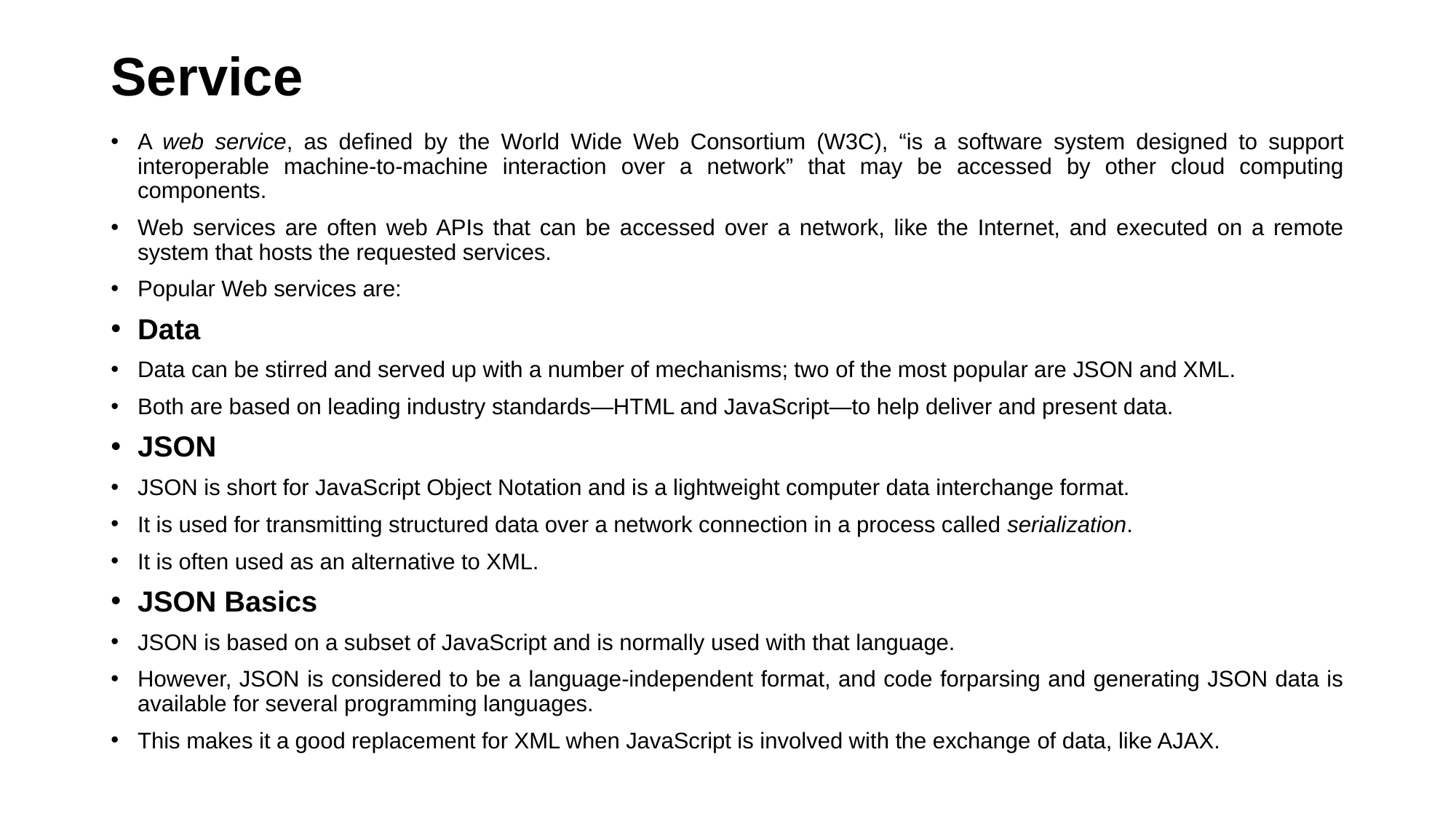

# Service
A web service, as defined by the World Wide Web Consortium (W3C), “is a software system designed to support interoperable machine-to-machine interaction over a network” that may be accessed by other cloud computing components.
Web services are often web APIs that can be accessed over a network, like the Internet, and executed on a remote system that hosts the requested services.
Popular Web services are:
Data
Data can be stirred and served up with a number of mechanisms; two of the most popular are JSON and XML.
Both are based on leading industry standards—HTML and JavaScript—to help deliver and present data.
JSON
JSON is short for JavaScript Object Notation and is a lightweight computer data interchange format.
It is used for transmitting structured data over a network connection in a process called serialization.
It is often used as an alternative to XML.
JSON Basics
JSON is based on a subset of JavaScript and is normally used with that language.
However, JSON is considered to be a language-independent format, and code forparsing and generating JSON data is available for several programming languages.
This makes it a good replacement for XML when JavaScript is involved with the exchange of data, like AJAX.